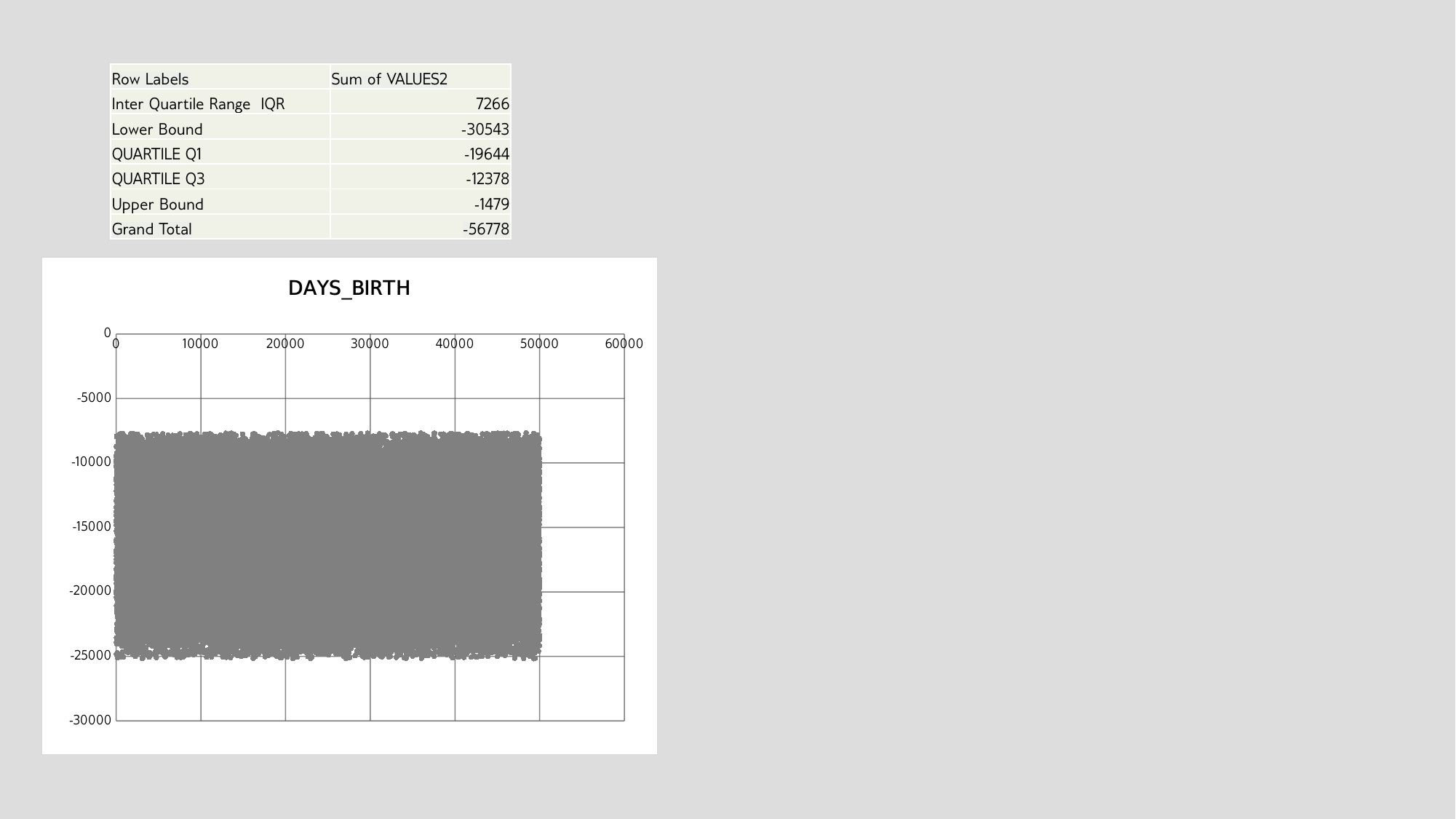

| Row Labels | Sum of VALUES2 |
| --- | --- |
| Inter Quartile Range IQR | 7266 |
| Lower Bound | -30543 |
| QUARTILE Q1 | -19644 |
| QUARTILE Q3 | -12378 |
| Upper Bound | -1479 |
| Grand Total | -56778 |

### Chart: DAYS_BIRTH

| Category | DAYS_BIRTH |
|---|---|